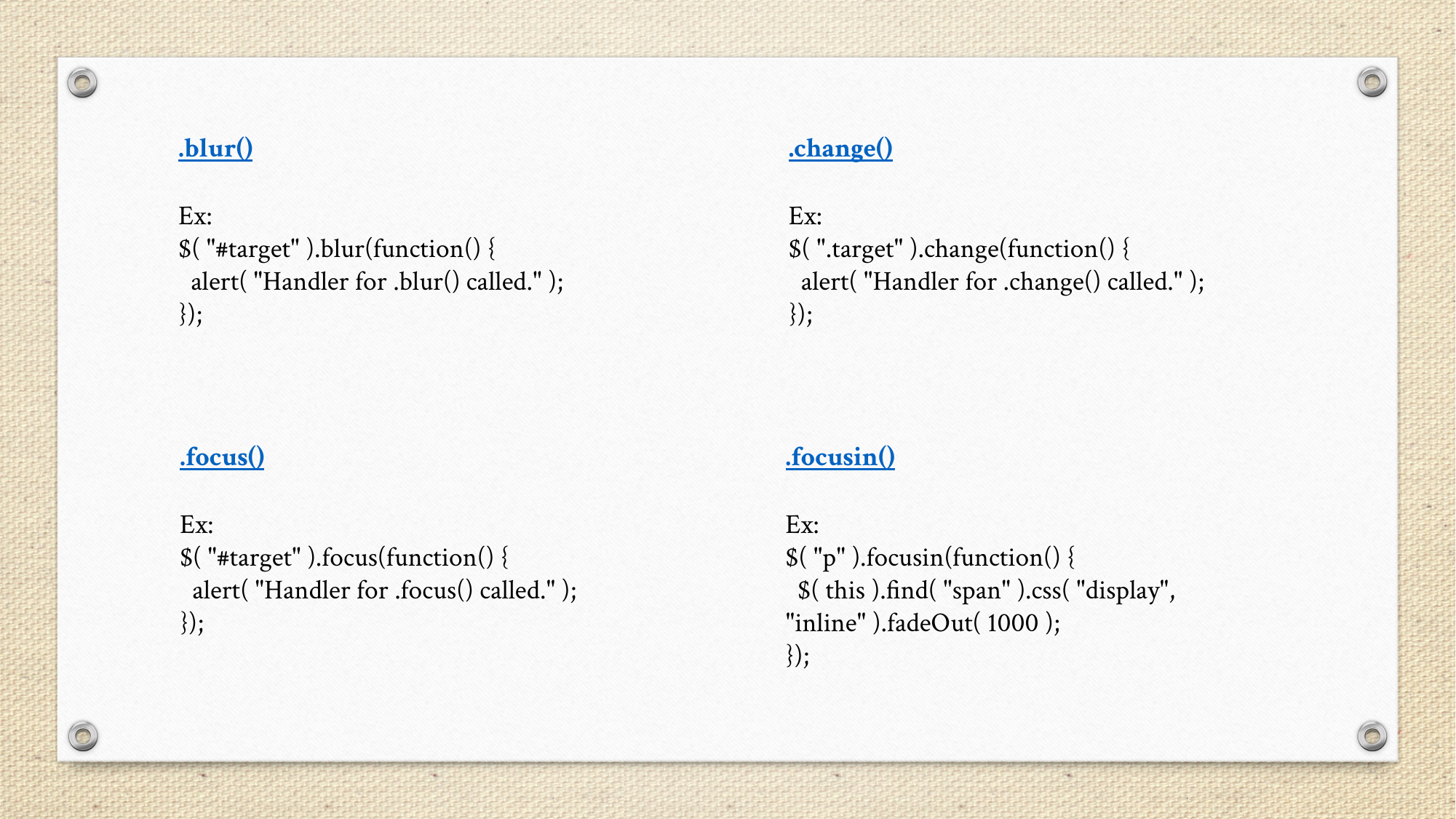

.blur()

Ex:
$( "#target" ).blur(function() {
  alert( "Handler for .blur() called." );
});
.change()

Ex:
$( ".target" ).change(function() {
  alert( "Handler for .change() called." );
});
.focus()

Ex:
$( "#target" ).focus(function() {
  alert( "Handler for .focus() called." );
});
.focusin()

Ex:
$( "p" ).focusin(function() {
  $( this ).find( "span" ).css( "display", "inline" ).fadeOut( 1000 );
});